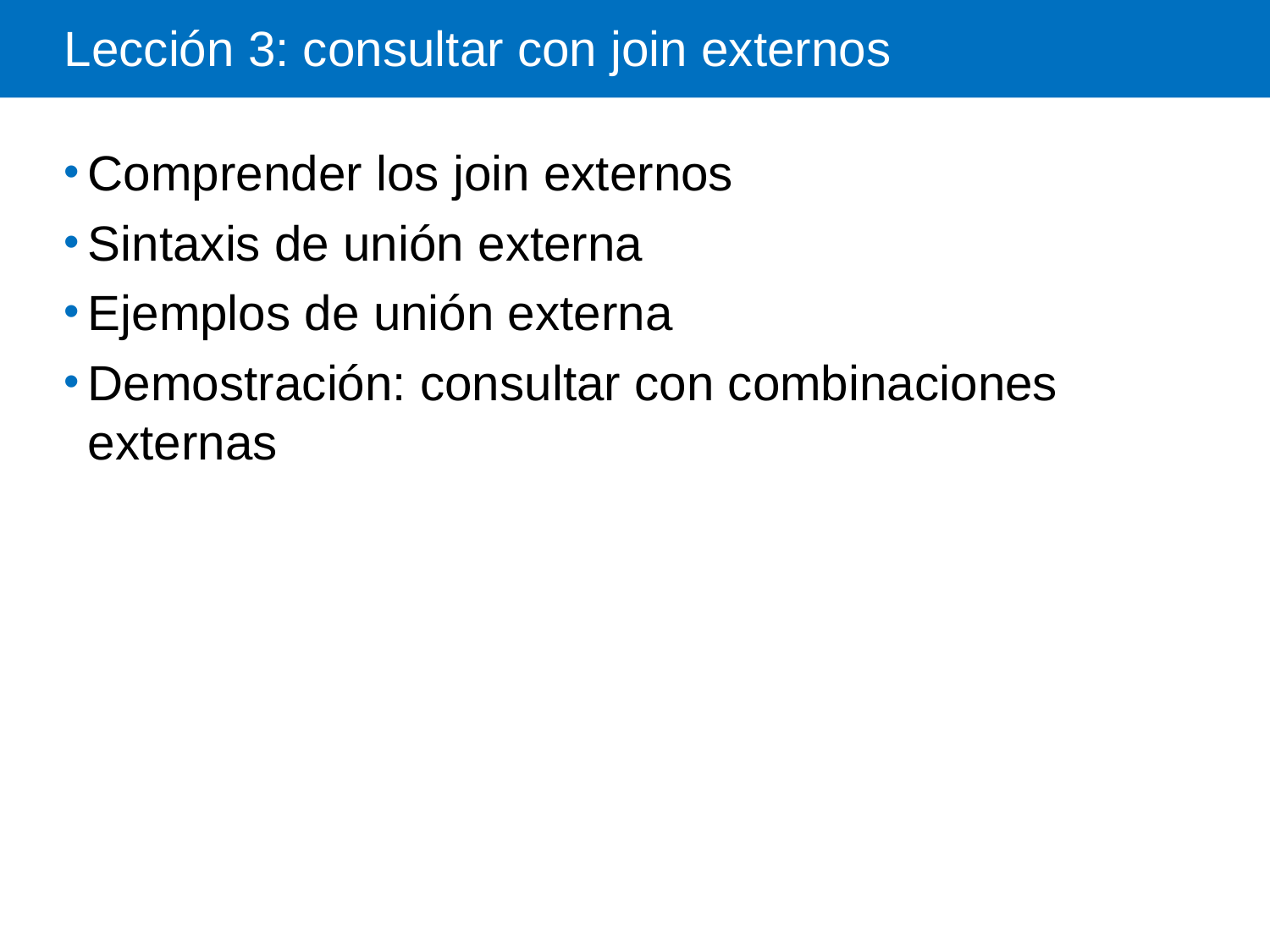

# Lección 3: consultar con join externos
Comprender los join externos
Sintaxis de unión externa
Ejemplos de unión externa
Demostración: consultar con combinaciones externas